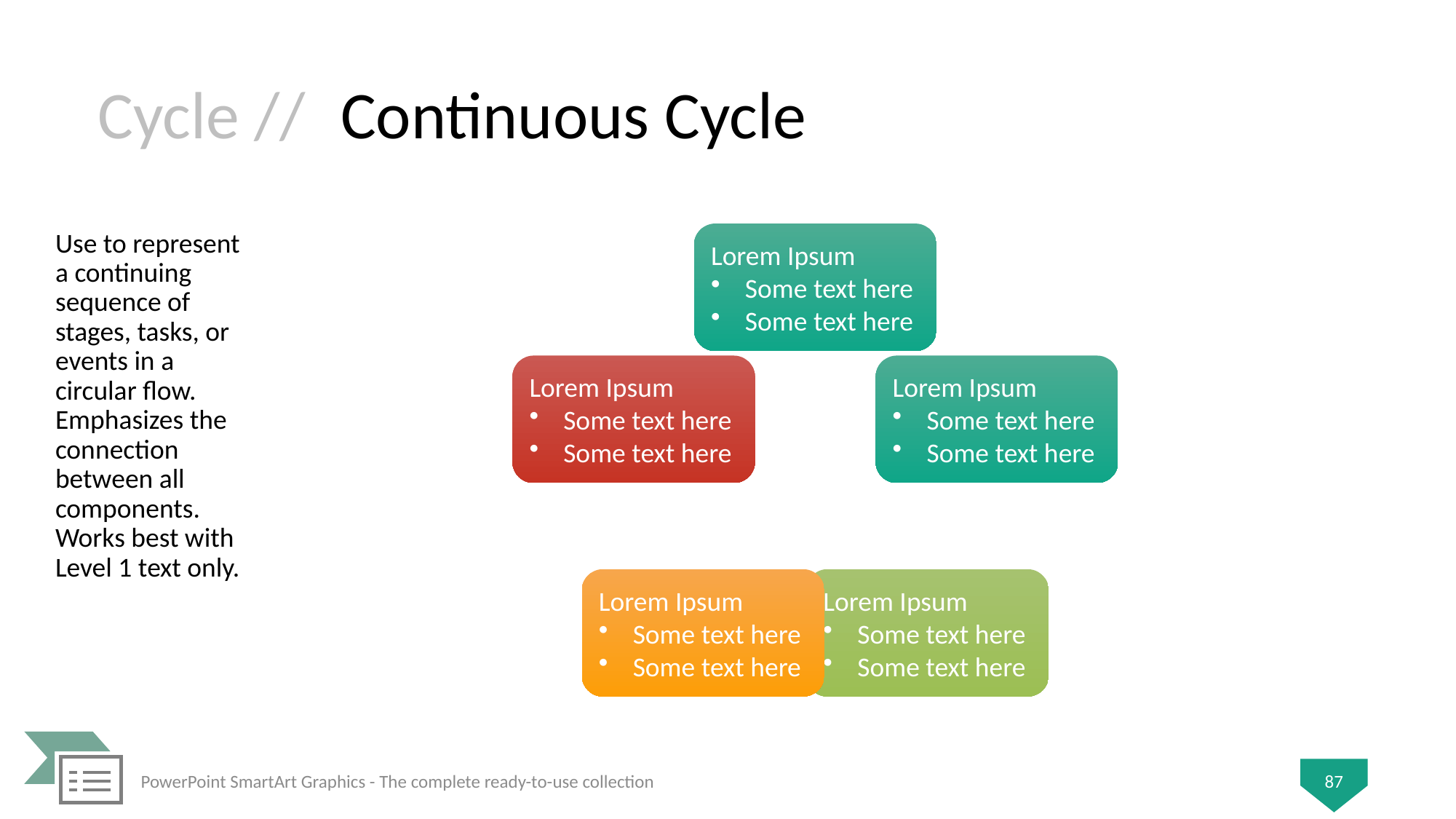

# Continuous Cycle
Use to represent a continuing sequence of stages, tasks, or events in a circular flow. Emphasizes the connection between all components. Works best with Level 1 text only.
Lorem Ipsum
Lorem Ipsum
Lorem Ipsum
Some text here
Some text here
Some text here
Some text here
Some text here
Some text here
Lorem Ipsum
Some text here
Some text here
Lorem Ipsum
Some text here
Some text here
PowerPoint SmartArt Graphics - The complete ready-to-use collection
87